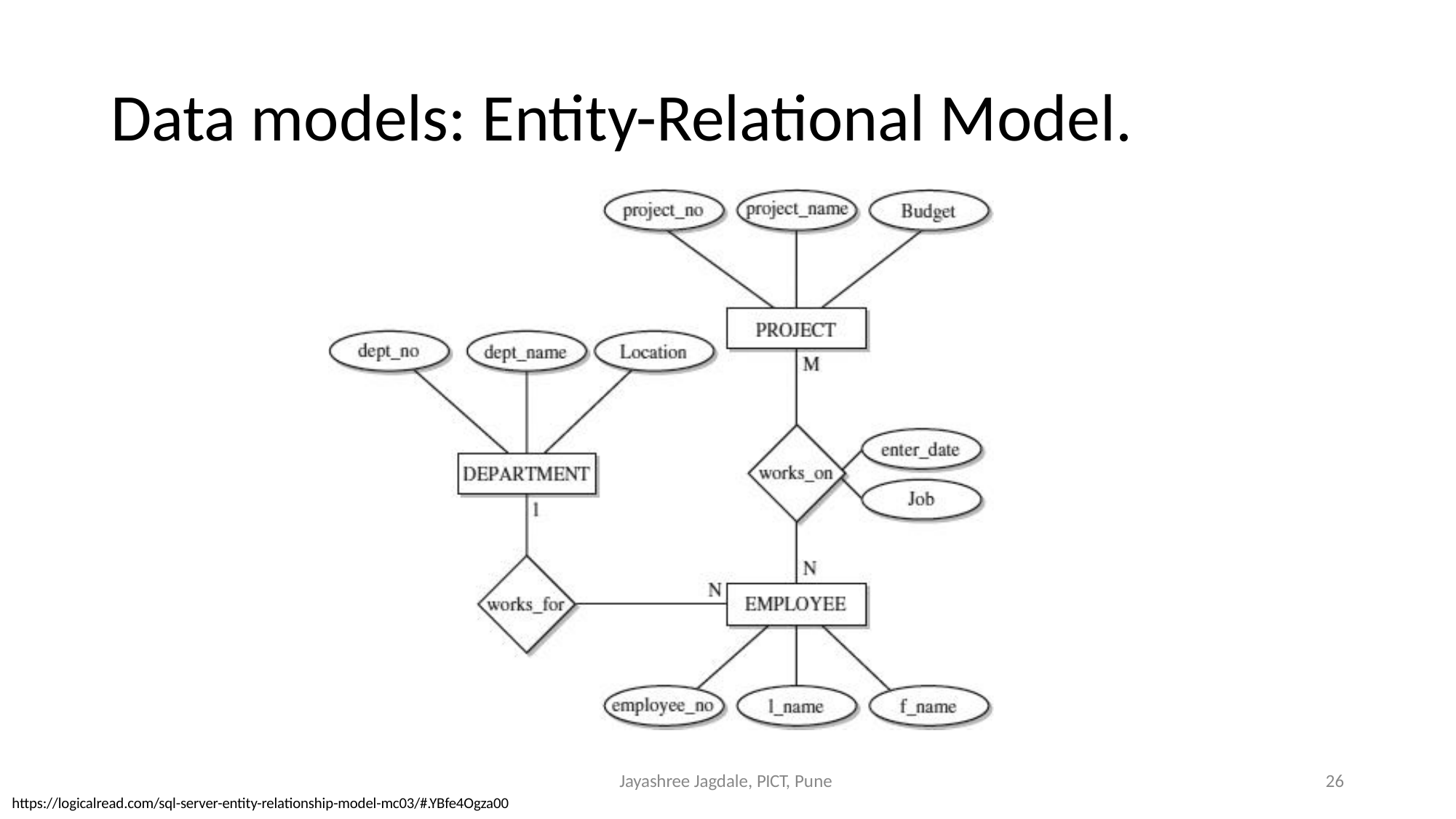

Data models: Entity-Relational Model.

Jayashree Jagdale, PICT, Pune
26
https://logicalread.com/sql-server-entity-relationship-model-mc03/#.YBfe4Ogza00